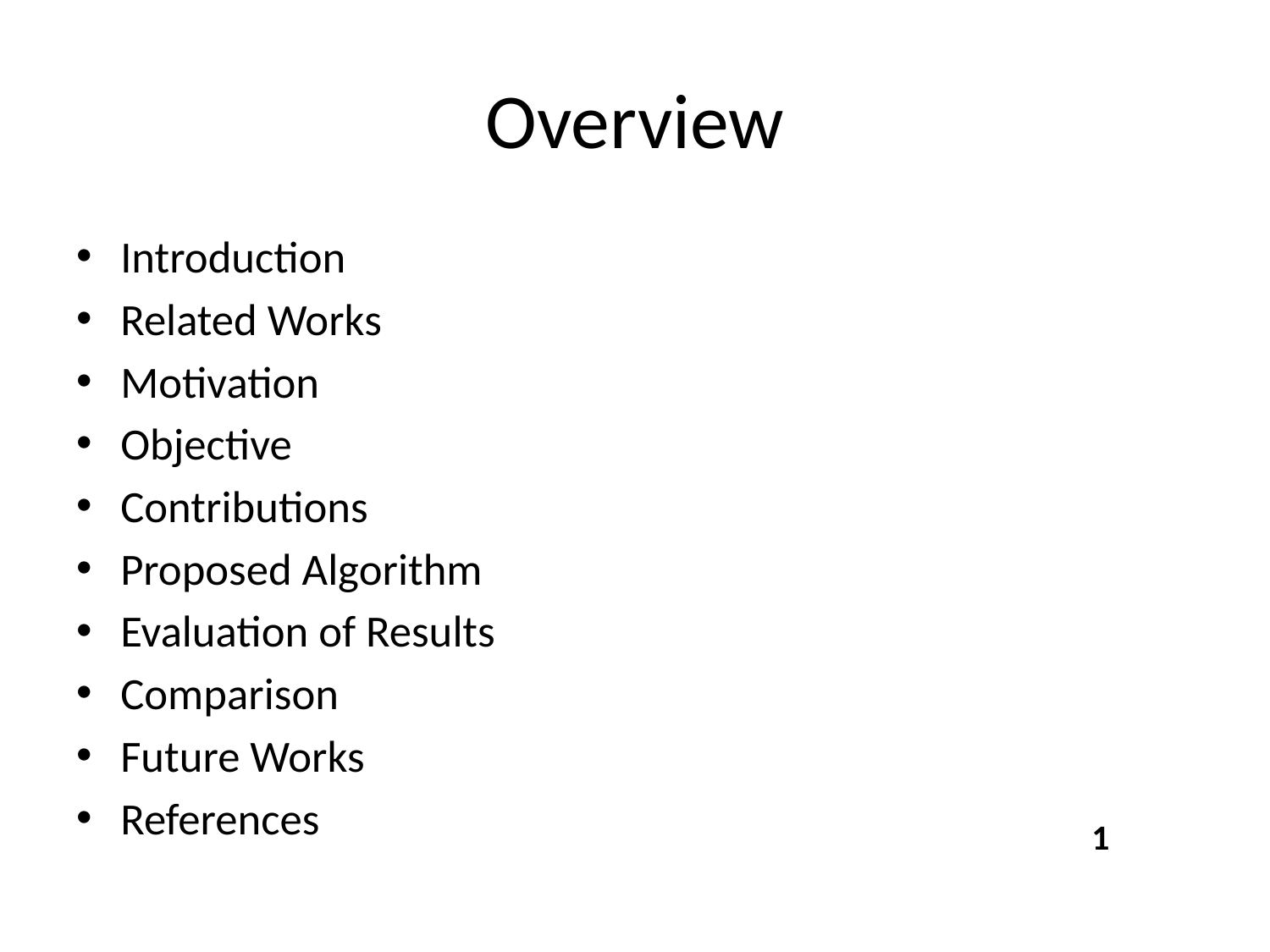

# Overview
Introduction
Related Works
Motivation
Objective
Contributions
Proposed Algorithm
Evaluation of Results
Comparison
Future Works
References
1